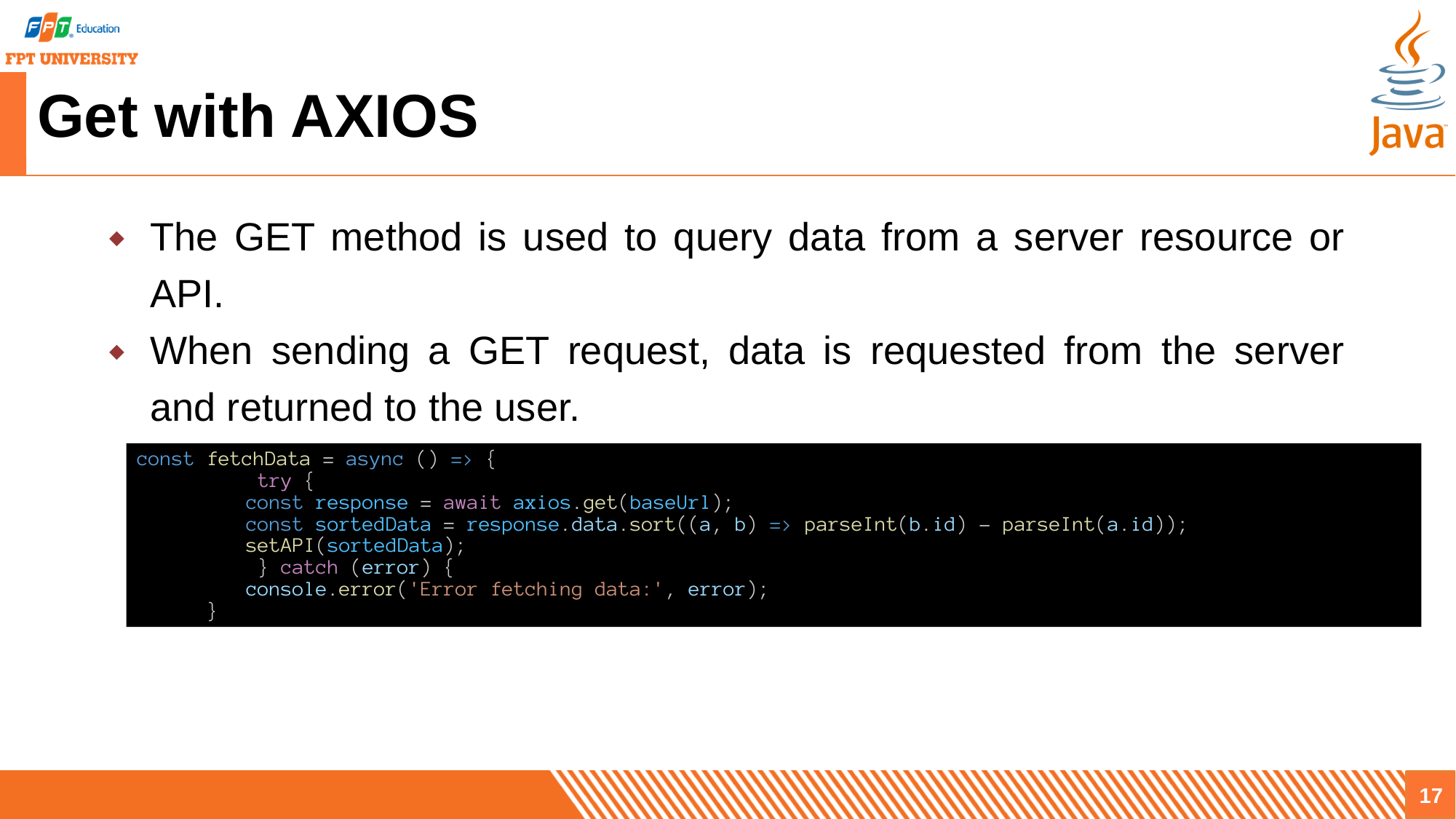

# Get with AXIOS
The GET method is used to query data from a server resource or API.
When sending a GET request, data is requested from the server and returned to the user.
const fetchData = async () => {
     	 try {
        	const response = await axios.get(baseUrl);
        	const sortedData = response.data.sort((a, b) => parseInt(b.id) - parseInt(a.id));
        	setAPI(sortedData);
     	 } catch (error) {
       	console.error('Error fetching data:', error);
      }
17